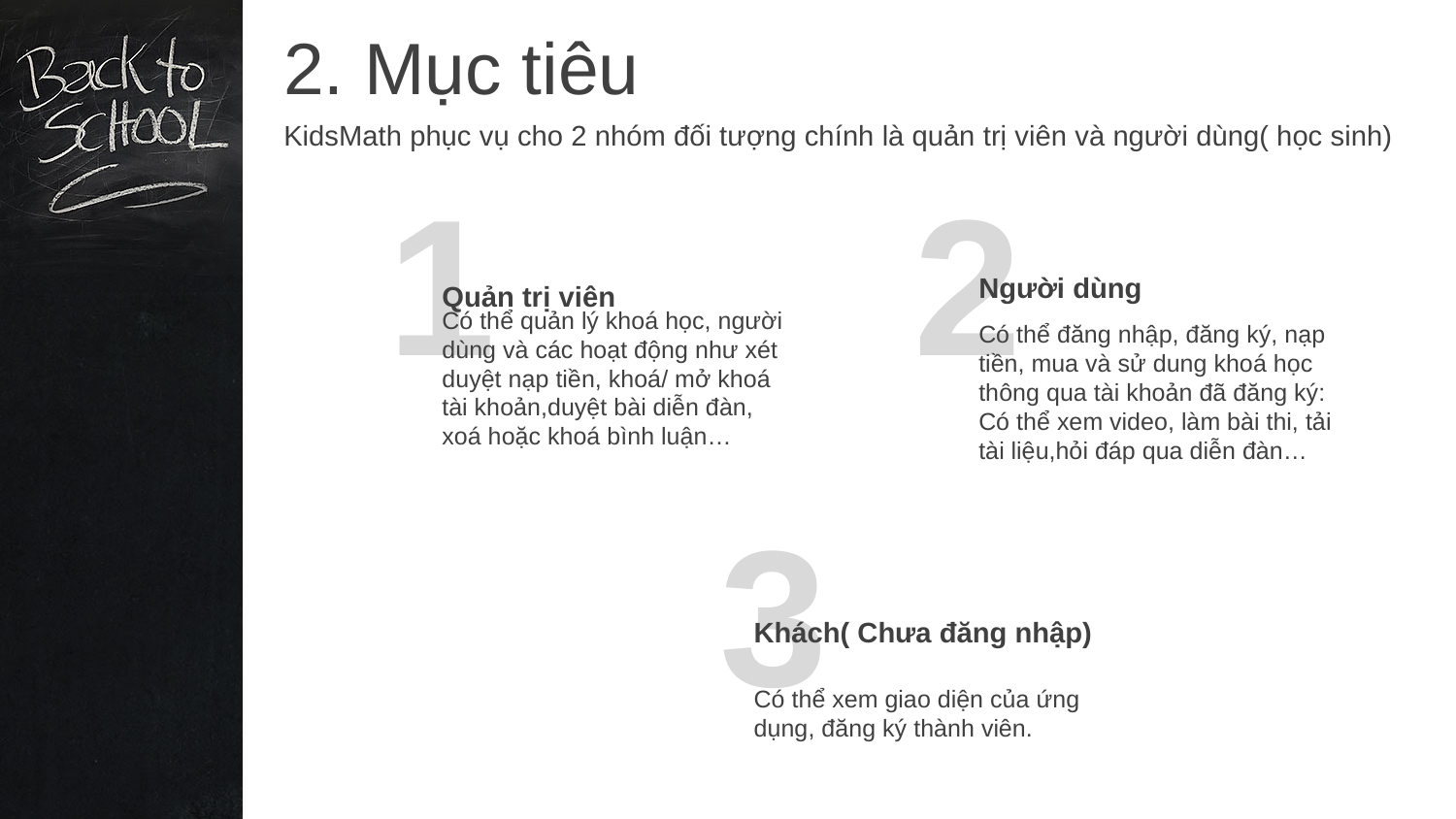

2. Mục tiêu
KidsMath phục vụ cho 2 nhóm đối tượng chính là quản trị viên và người dùng( học sinh)
1
2
Người dùng
Có thể đăng nhập, đăng ký, nạp tiền, mua và sử dung khoá học thông qua tài khoản đã đăng ký: Có thể xem video, làm bài thi, tải tài liệu,hỏi đáp qua diễn đàn…
Quản trị viên
Có thể quản lý khoá học, người dùng và các hoạt động như xét duyệt nạp tiền, khoá/ mở khoá tài khoản,duyệt bài diễn đàn, xoá hoặc khoá bình luận…
3
Khách( Chưa đăng nhập)
Có thể xem giao diện của ứng dụng, đăng ký thành viên.